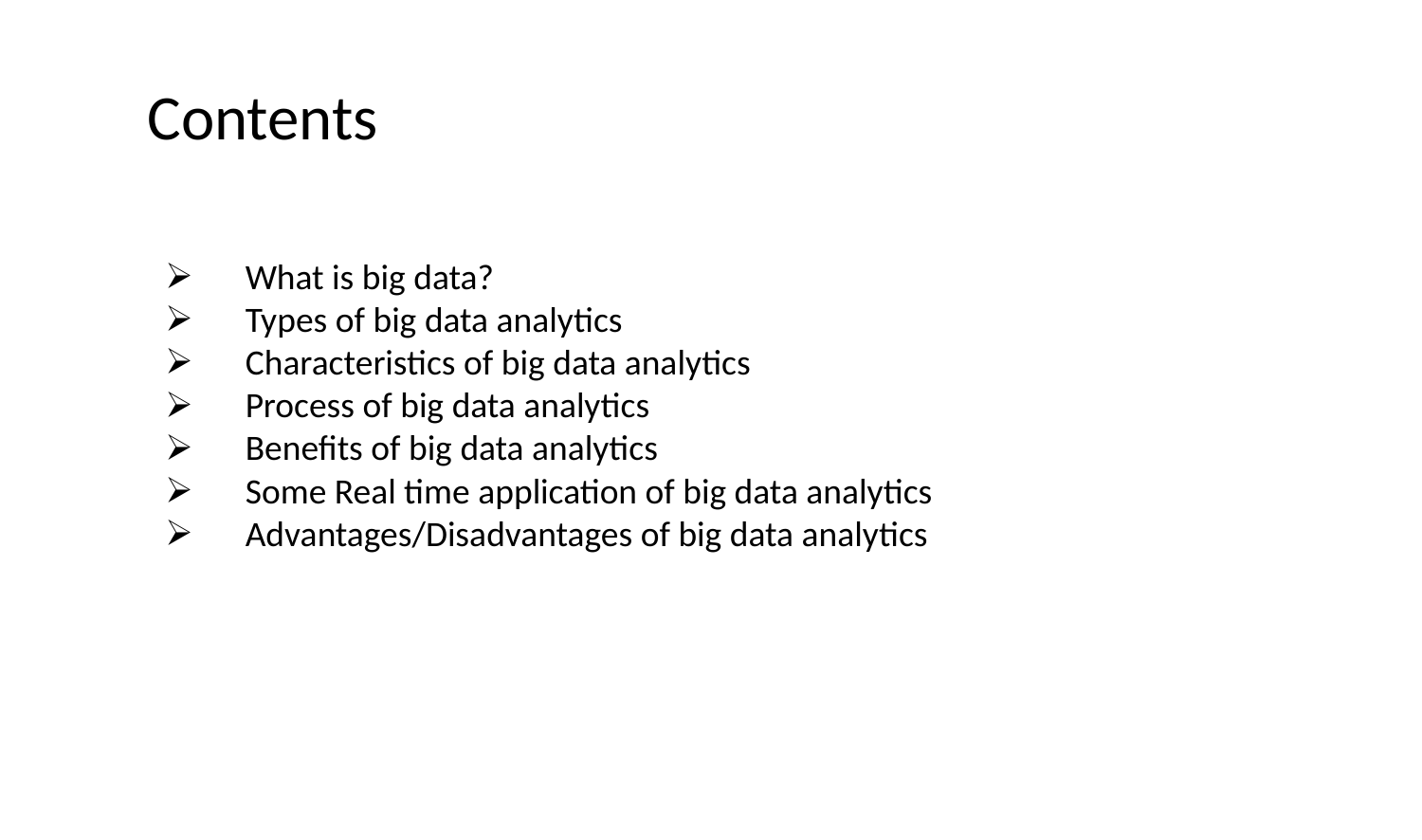

# Contents
What is big data?
Types of big data analytics
Characteristics of big data analytics
Process of big data analytics
Benefits of big data analytics
Some Real time application of big data analytics
Advantages/Disadvantages of big data analytics